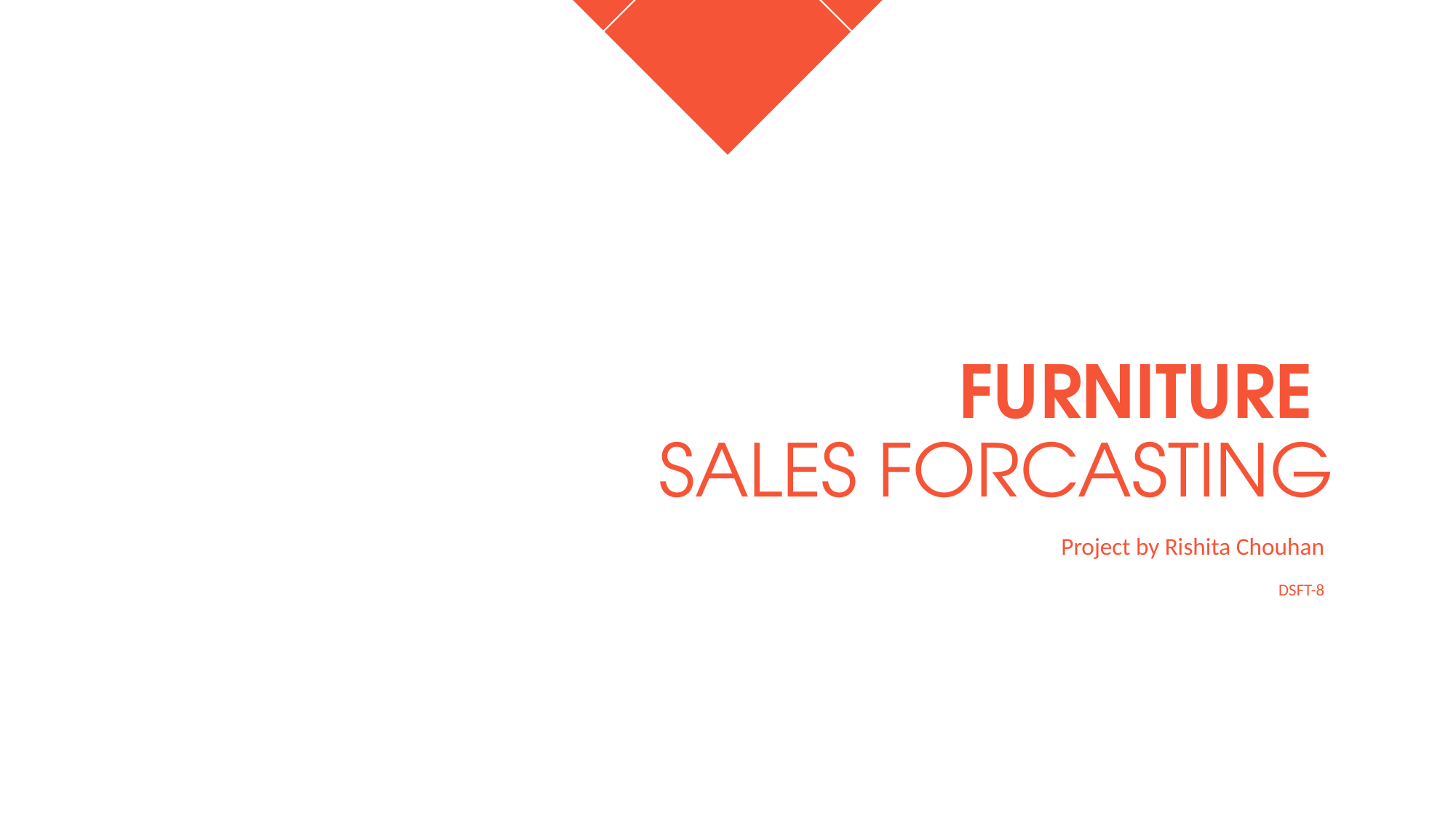

FURNITURE
SALES FORCASTING
Project by Rishita Chouhan

DSFT-8